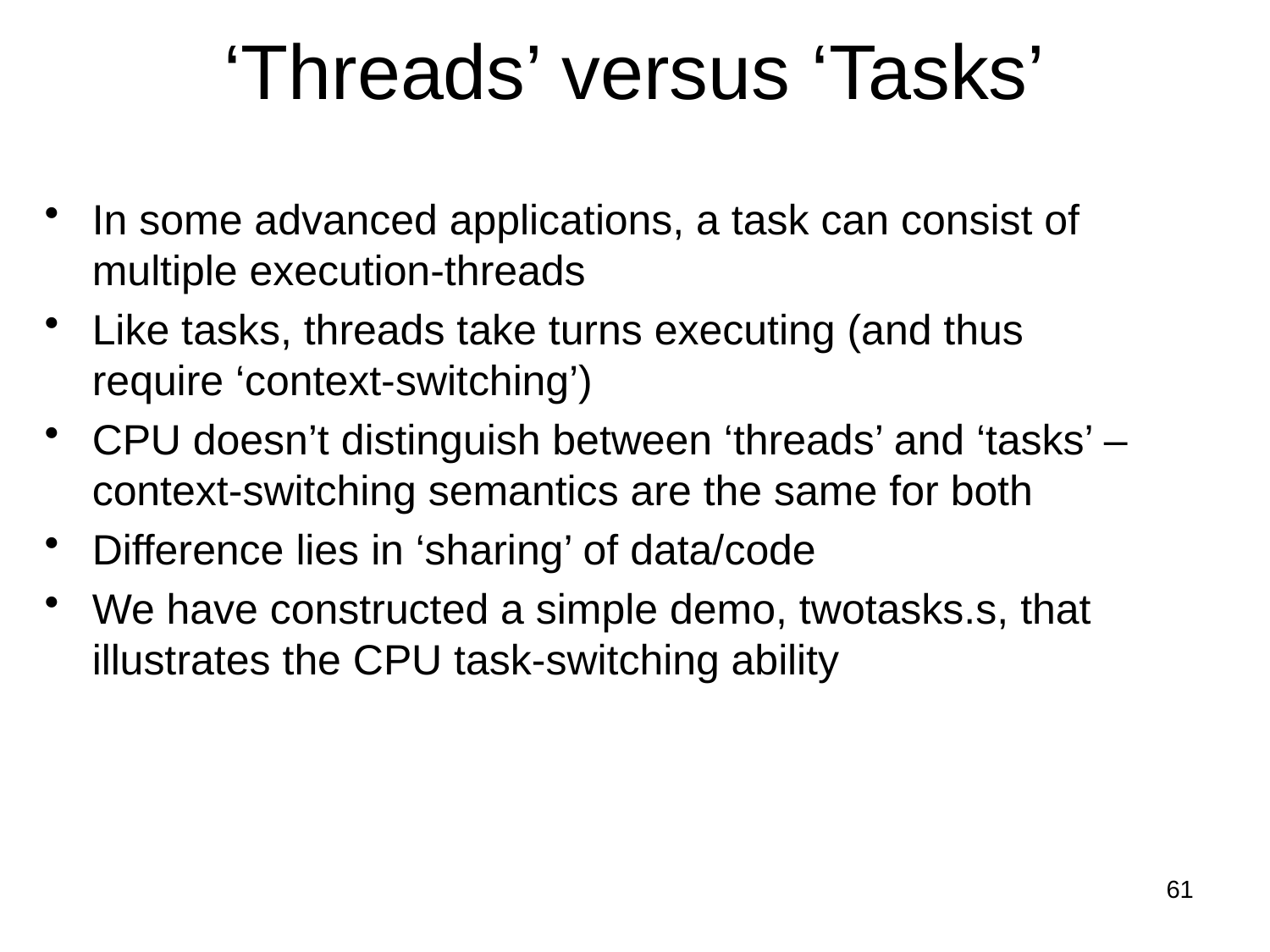

# ‘Threads’ versus ‘Tasks’
In some advanced applications, a task can consist of multiple execution-threads
Like tasks, threads take turns executing (and thus require ‘context-switching’)
CPU doesn’t distinguish between ‘threads’ and ‘tasks’ – context-switching semantics are the same for both
Difference lies in ‘sharing’ of data/code
We have constructed a simple demo, twotasks.s, that illustrates the CPU task-switching ability

61